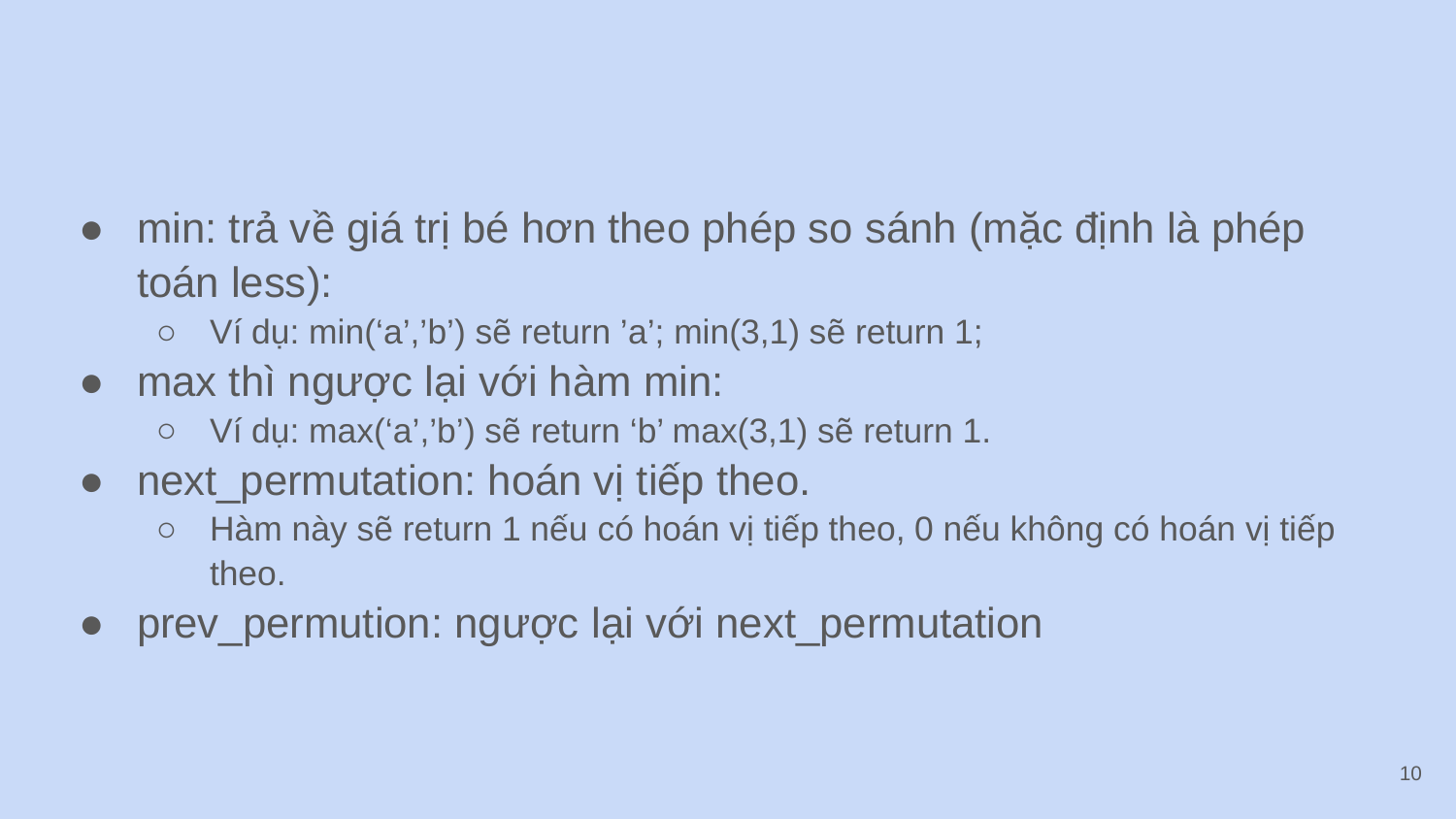

#
min: trả về giá trị bé hơn theo phép so sánh (mặc định là phép toán less):
Ví dụ: min(‘a’,’b’) sẽ return ’a’; min(3,1) sẽ return 1;
max thì ngược lại với hàm min:
Ví dụ: max(‘a’,’b’) sẽ return ‘b’ max(3,1) sẽ return 1.
next_permutation: hoán vị tiếp theo.
Hàm này sẽ return 1 nếu có hoán vị tiếp theo, 0 nếu không có hoán vị tiếp theo.
prev_permution: ngược lại với next_permutation
10